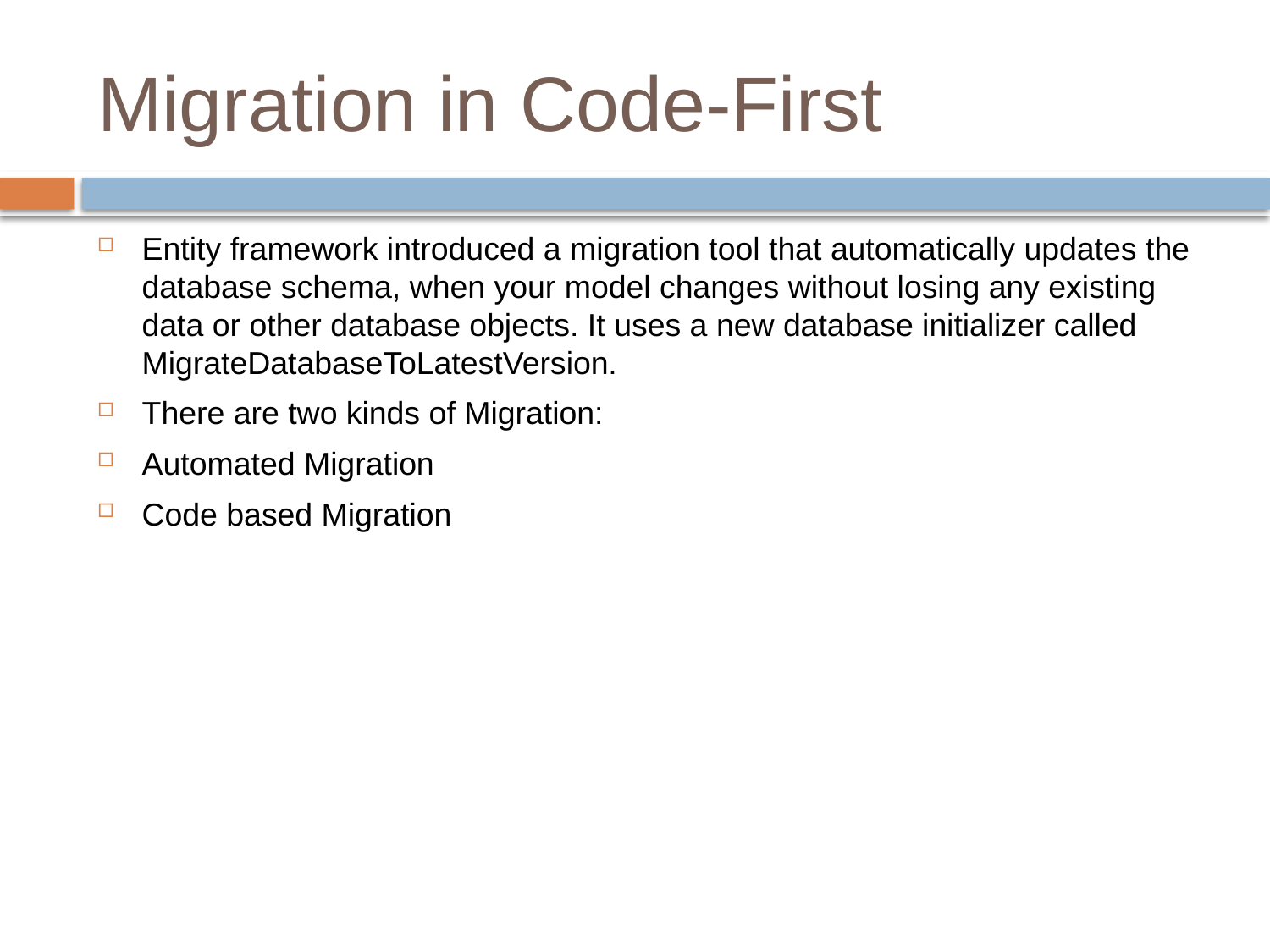

# Migration in Code-First
Entity framework introduced a migration tool that automatically updates the database schema, when your model changes without losing any existing data or other database objects. It uses a new database initializer called MigrateDatabaseToLatestVersion.
There are two kinds of Migration:
Automated Migration
Code based Migration